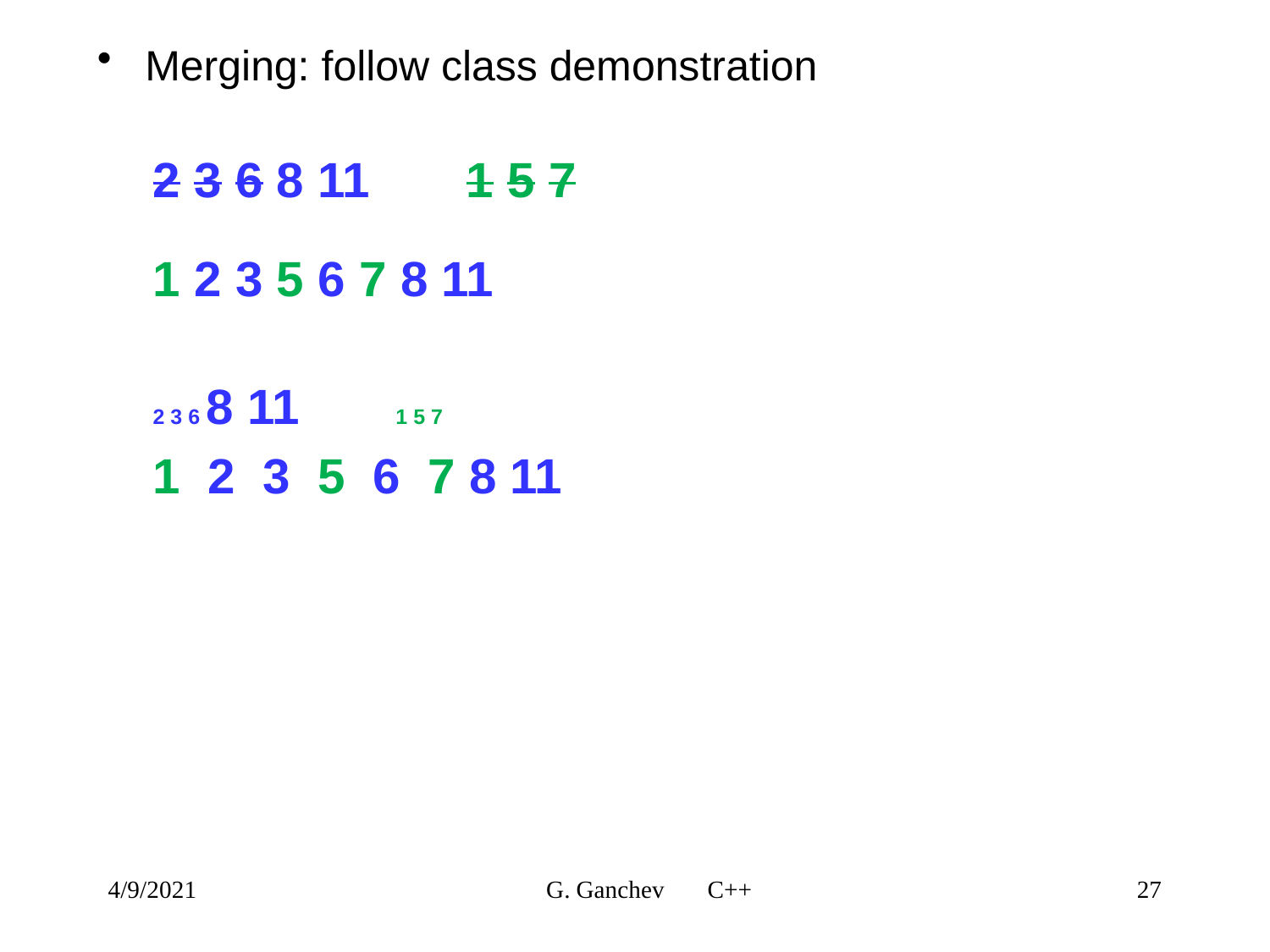

Merging: follow class demonstration

2 3 6 8 11       1 5 7

1 2 3 5 6 7 8 11

2 3 6 8 11       1 5 7
1  2  3  5  6  7 8 11
4/9/2021
G. Ganchev       C++
27